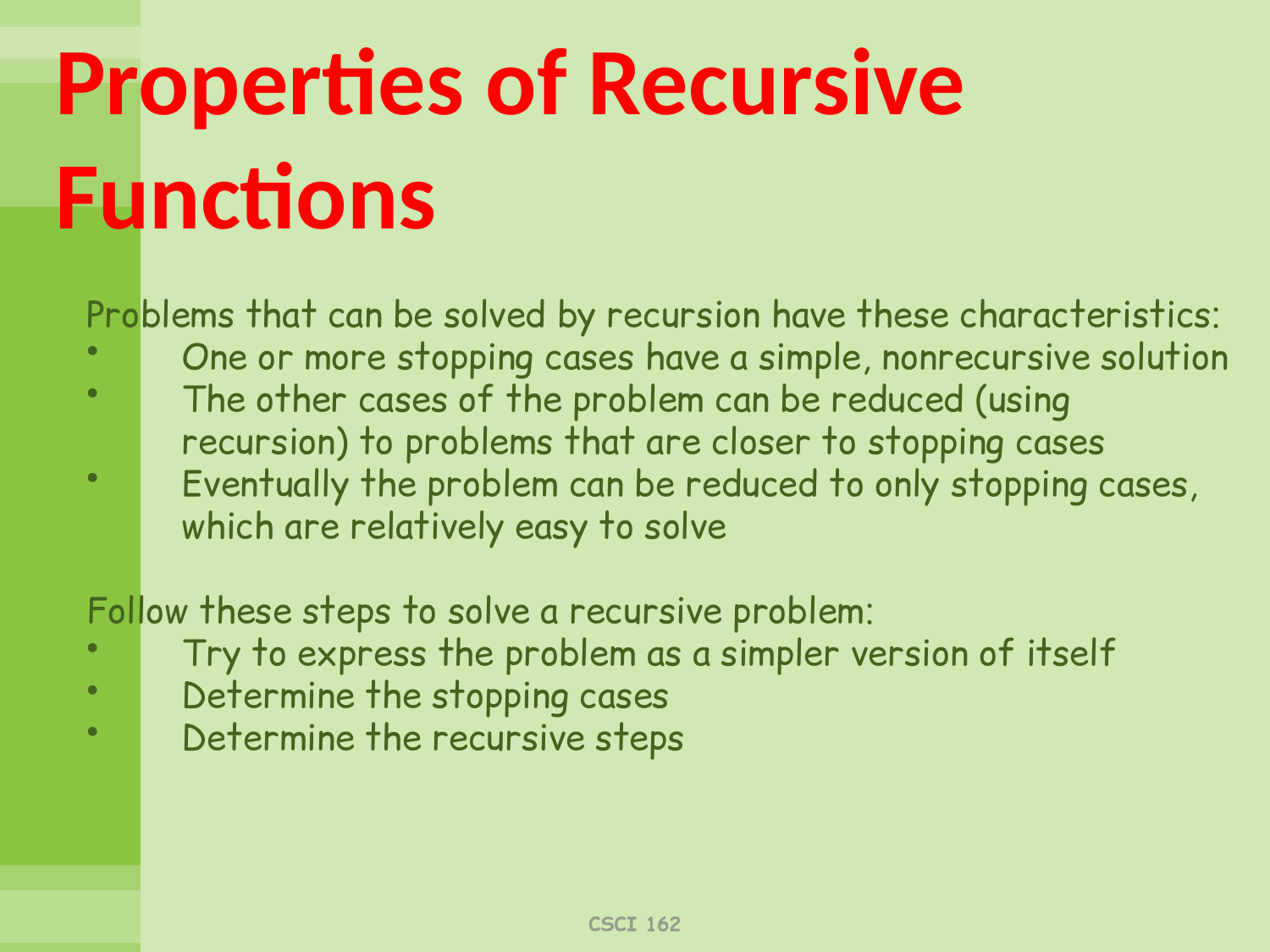

# Properties of Recursive Functions

Problems that can be solved by recursion have these characteristics:
One or more stopping cases have a simple, nonrecursive solution
The other cases of the problem can be reduced (using recursion) to problems that are closer to stopping cases
Eventually the problem can be reduced to only stopping cases, which are relatively easy to solve

Follow these steps to solve a recursive problem:
Try to express the problem as a simpler version of itself
Determine the stopping cases
Determine the recursive steps

CSCI 162